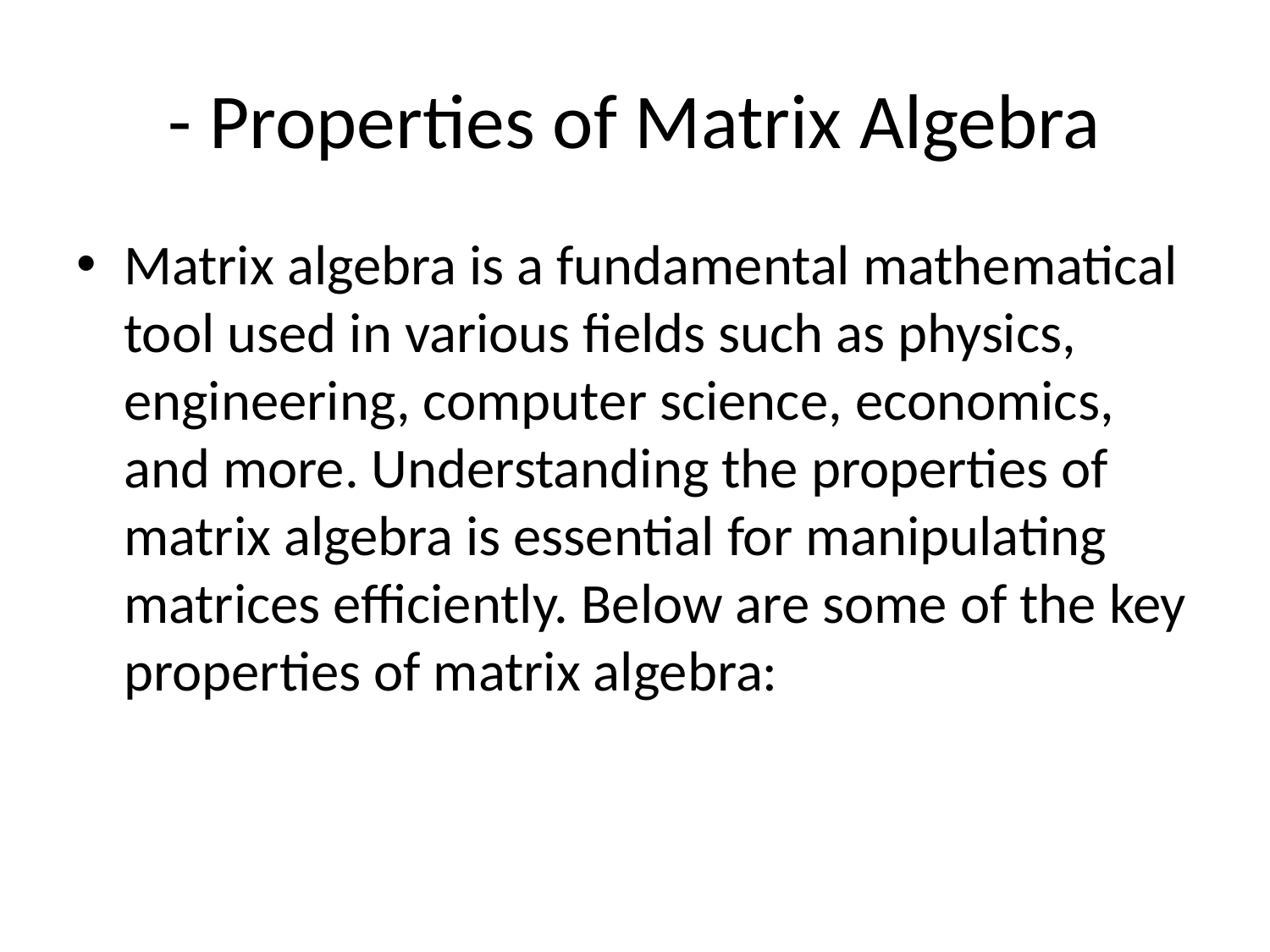

# - Properties of Matrix Algebra
Matrix algebra is a fundamental mathematical tool used in various fields such as physics, engineering, computer science, economics, and more. Understanding the properties of matrix algebra is essential for manipulating matrices efficiently. Below are some of the key properties of matrix algebra: